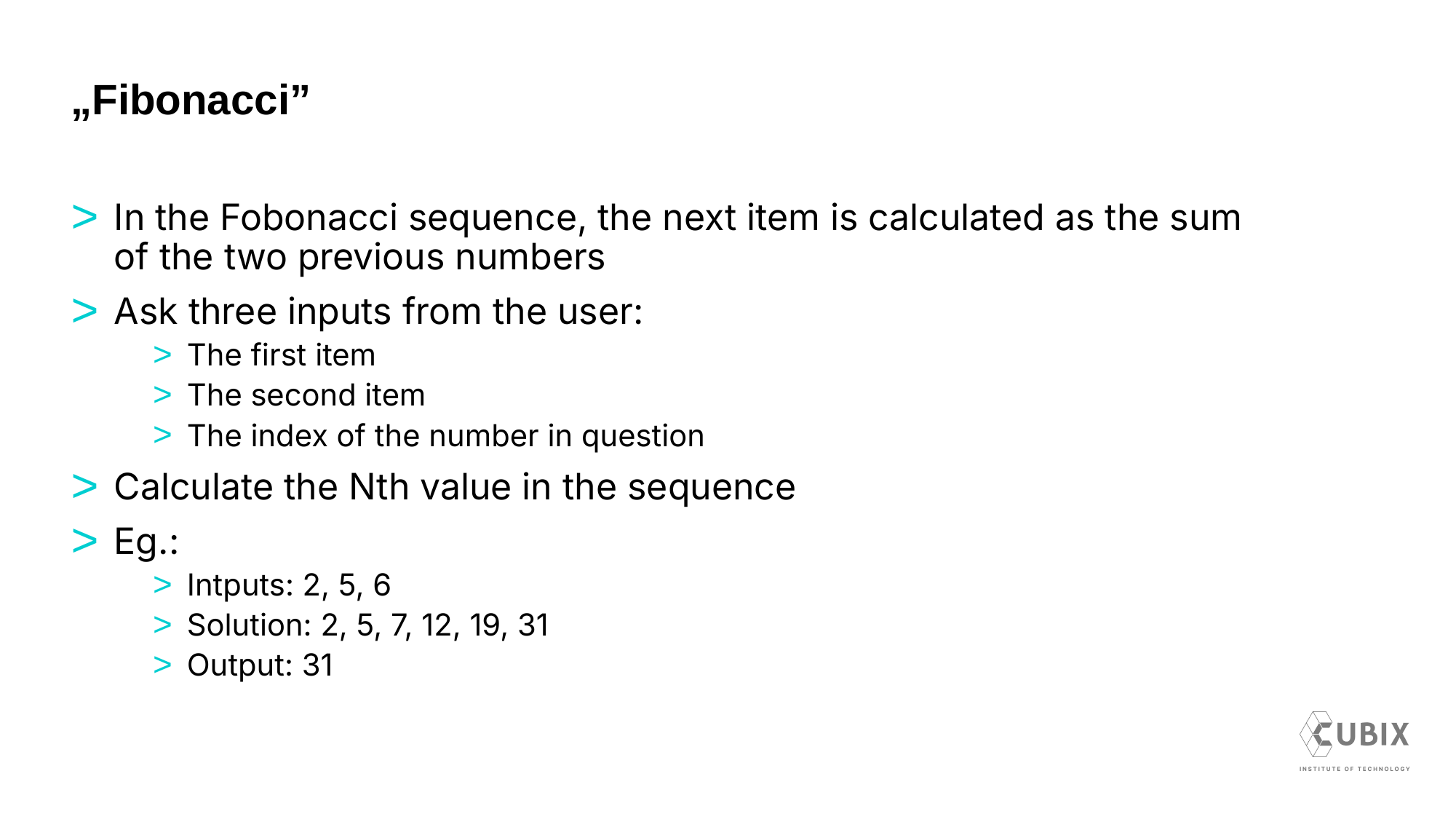

# „Fibonacci”
In the Fobonacci sequence, the next item is calculated as the sum of the two previous numbers
Ask three inputs from the user:
The first item
The second item
The index of the number in question
Calculate the Nth value in the sequence
Eg.:
Intputs: 2, 5, 6
Solution: 2, 5, 7, 12, 19, 31
Output: 31